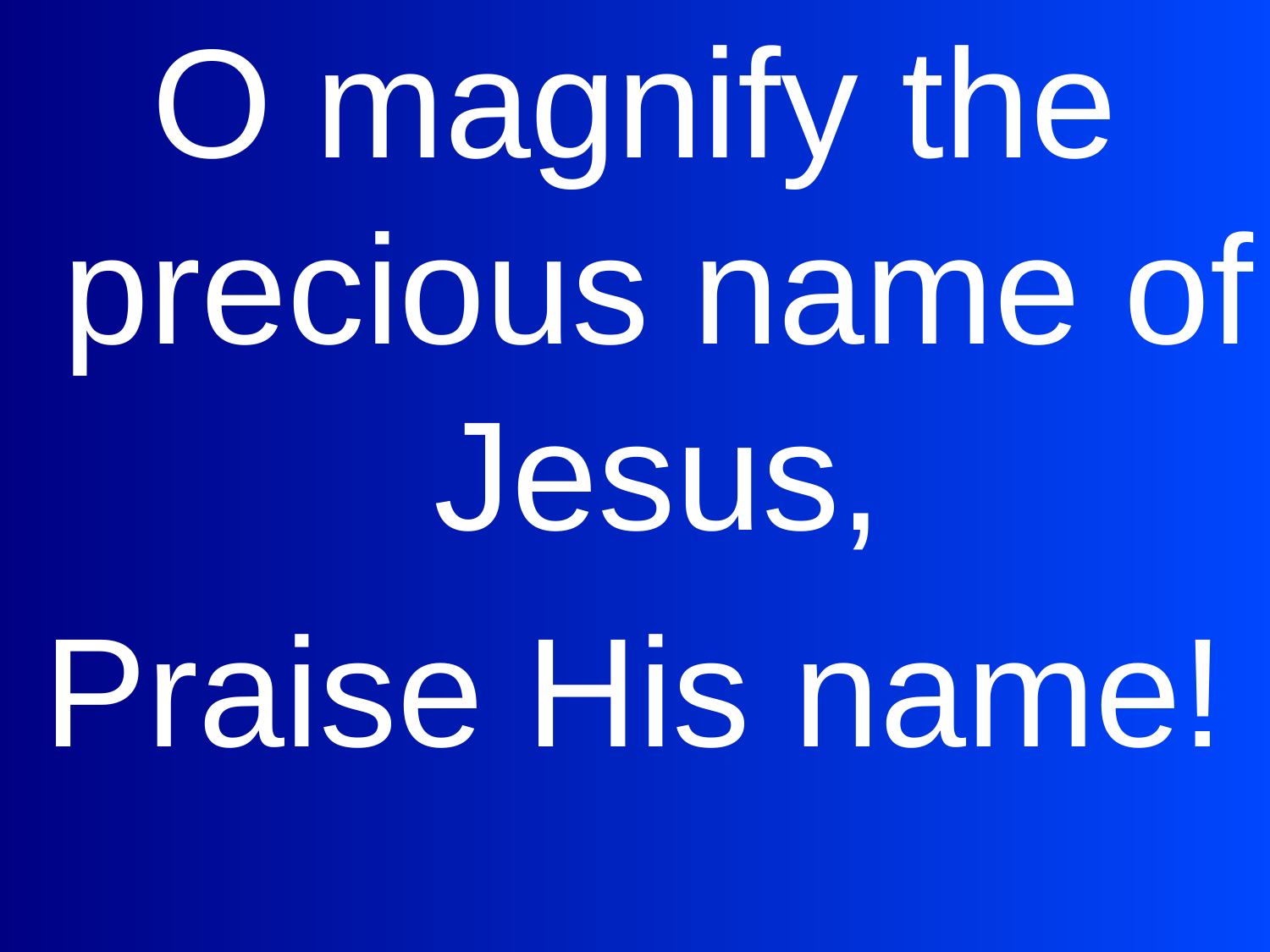

O magnify the precious name of Jesus,
Praise His name!